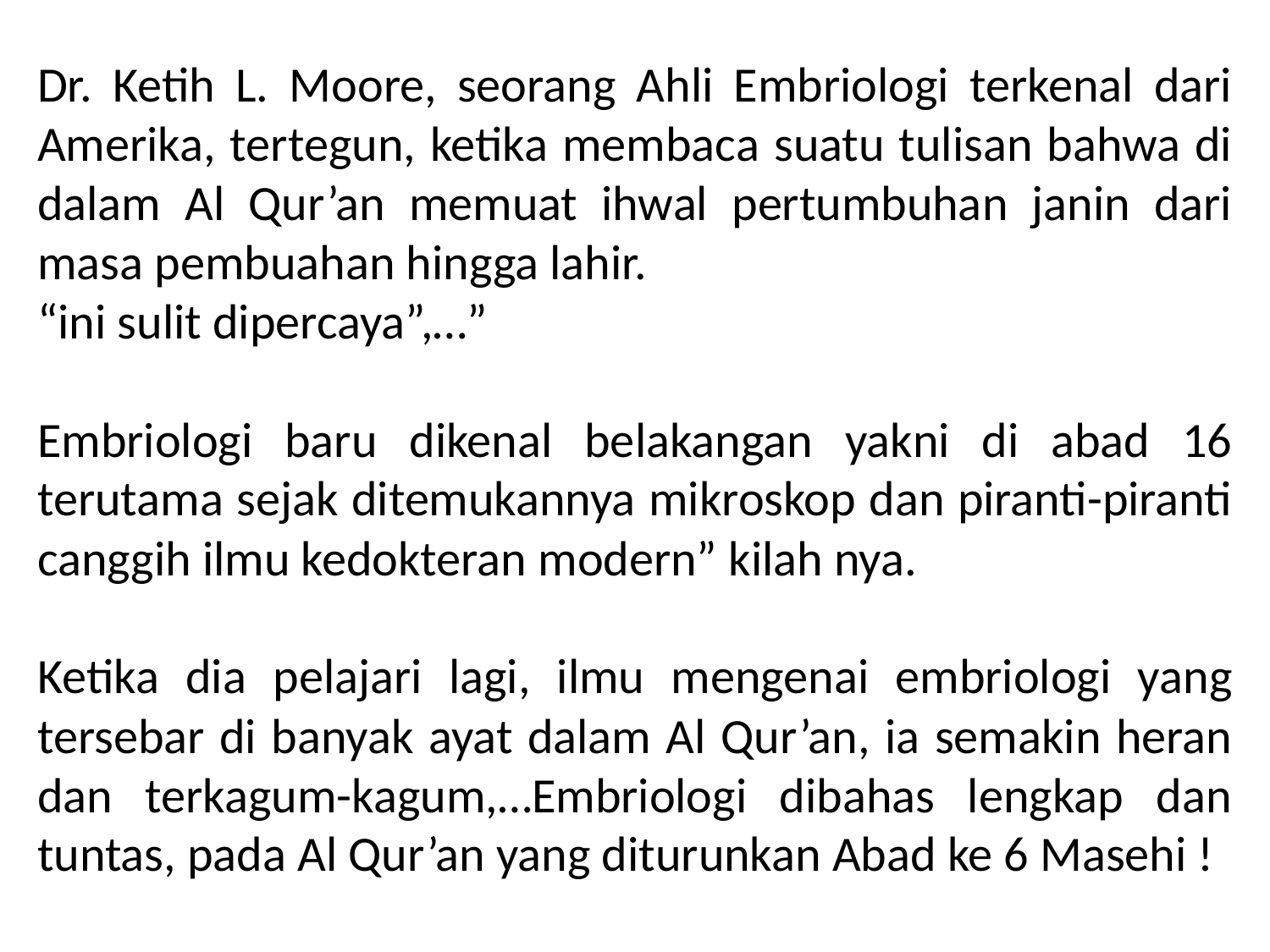

Dr. Ketih L. Moore, seorang Ahli Embriologi terkenal dari Amerika, tertegun, ketika membaca suatu tulisan bahwa di dalam Al Qur’an memuat ihwal pertumbuhan janin dari masa pembuahan hingga lahir.
“ini sulit dipercaya”,…”

Embriologi baru dikenal belakangan yakni di abad 16 terutama sejak ditemukannya mikroskop dan piranti-piranti canggih ilmu kedokteran modern” kilah nya.

Ketika dia pelajari lagi, ilmu mengenai embriologi yang tersebar di banyak ayat dalam Al Qur’an, ia semakin heran dan terkagum-kagum,…Embriologi dibahas lengkap dan tuntas, pada Al Qur’an yang diturunkan Abad ke 6 Masehi !